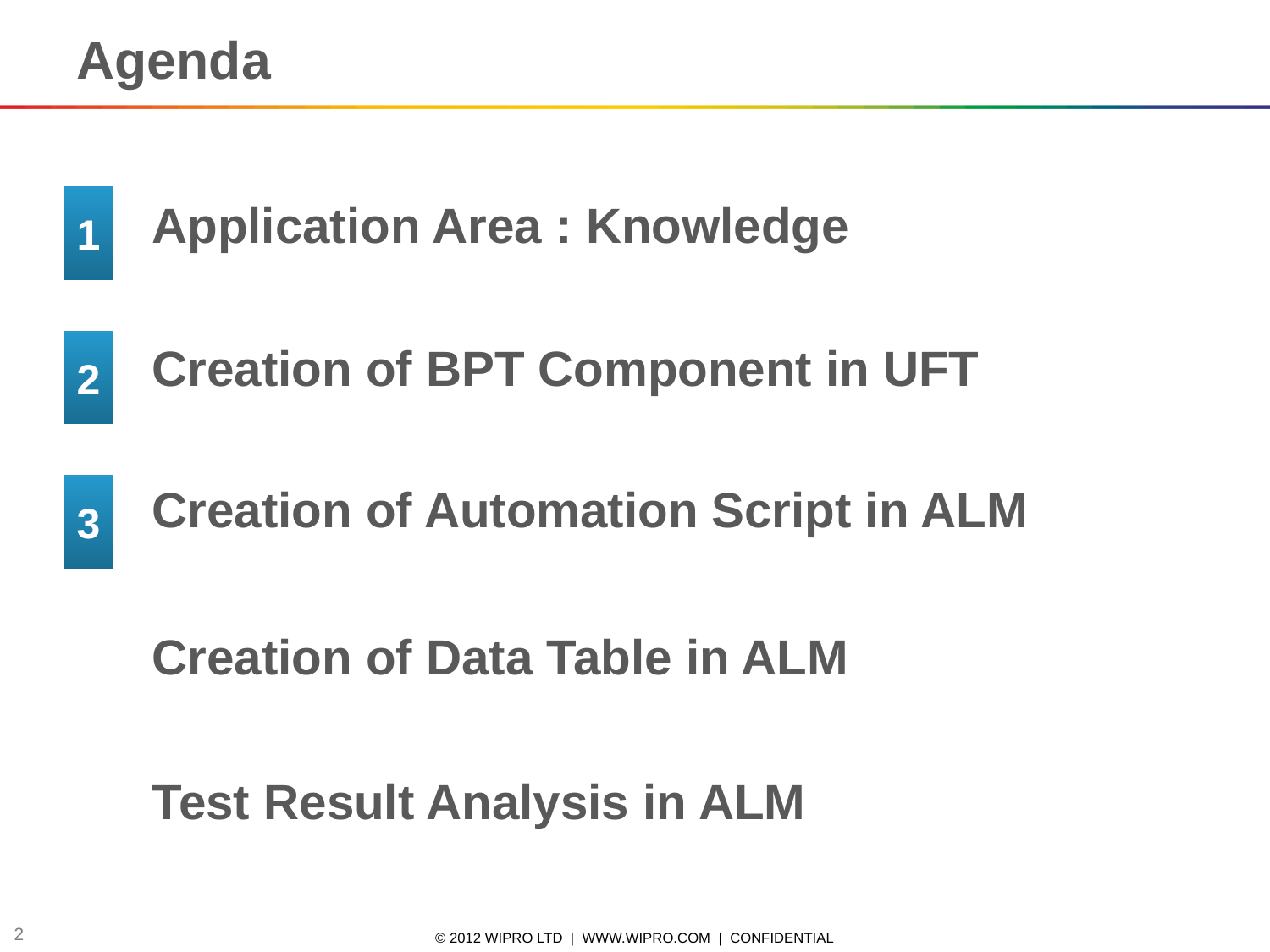

# Agenda
1
Application Area : Knowledge
Creation of BPT Component in UFT
2
Creation of Automation Script in ALM
3

Creation of Data Table in ALM

Test Result Analysis in ALM